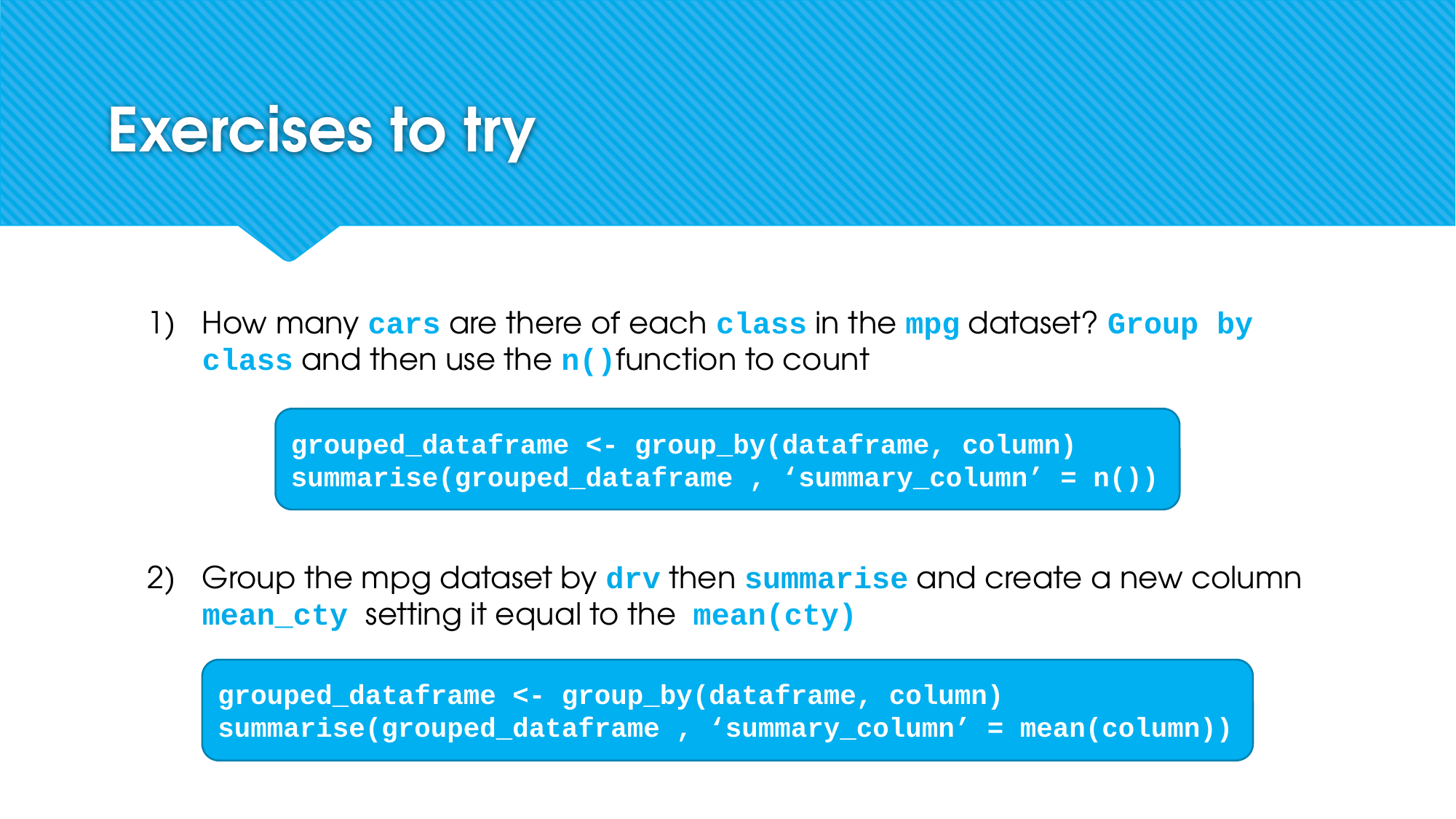

# Exercises to try
How many cars are there of each class in the mpg dataset? Group by class and then use the n()function to count

Group the mpg dataset by drv then summarise and create a new column mean_cty setting it equal to the  mean(cty)

grouped_dataframe <- group_by(dataframe, column)
summarise(grouped_dataframe , ‘summary_column’ = n())
grouped_dataframe <- group_by(dataframe, column)
summarise(grouped_dataframe , ‘summary_column’ = mean(column))